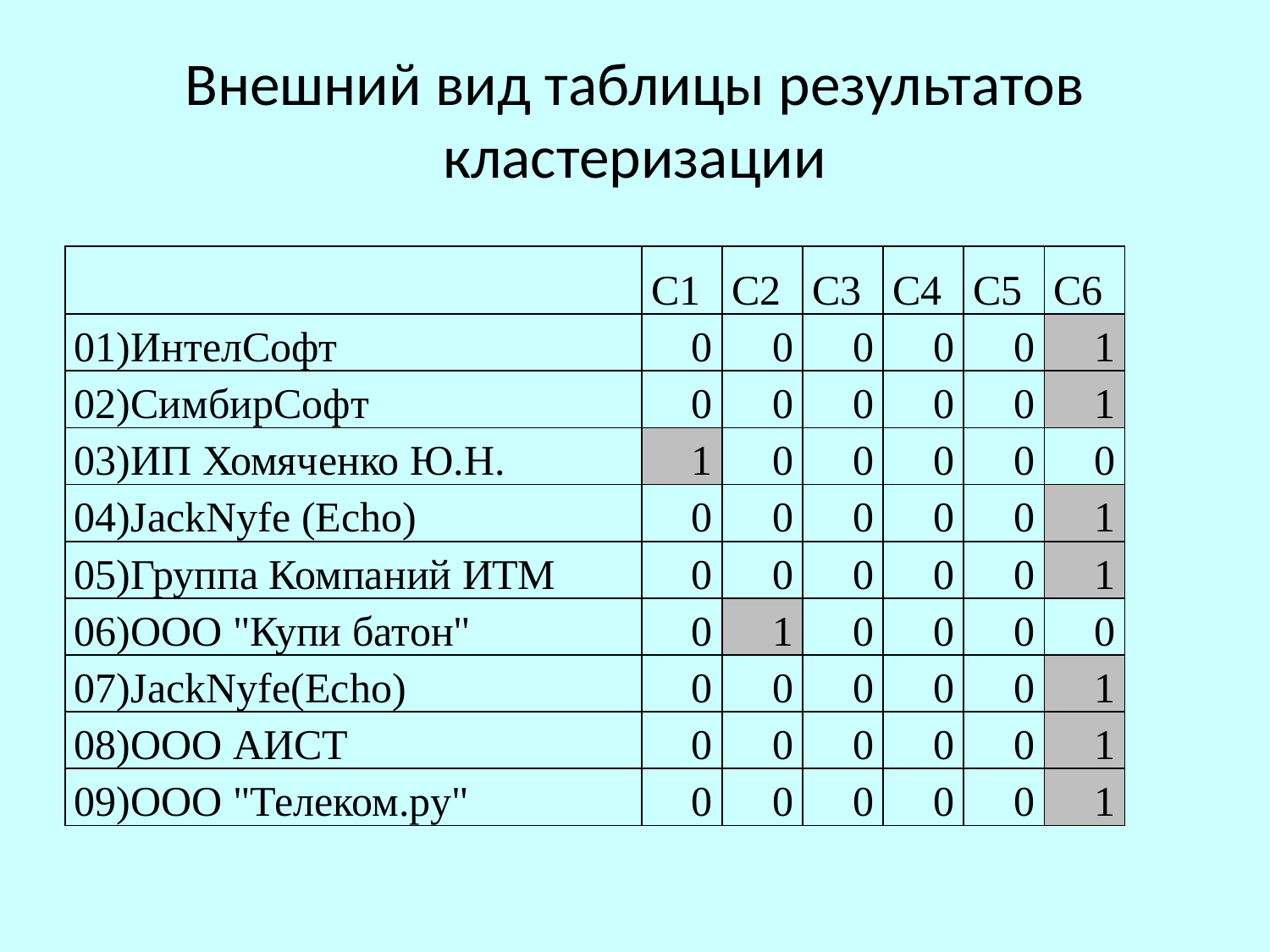

# Внешний вид таблицы результатов кластеризации
|  | С1 | С2 | С3 | С4 | С5 | С6 |
| --- | --- | --- | --- | --- | --- | --- |
| 01)ИнтелСофт | 0 | 0 | 0 | 0 | 0 | 1 |
| 02)СимбирСофт | 0 | 0 | 0 | 0 | 0 | 1 |
| 03)ИП Хомяченко Ю.Н. | 1 | 0 | 0 | 0 | 0 | 0 |
| 04)JackNyfe (Echo) | 0 | 0 | 0 | 0 | 0 | 1 |
| 05)Группа Компаний ИТМ | 0 | 0 | 0 | 0 | 0 | 1 |
| 06)ООО "Купи батон" | 0 | 1 | 0 | 0 | 0 | 0 |
| 07)JackNyfe(Echo) | 0 | 0 | 0 | 0 | 0 | 1 |
| 08)ООО АИСТ | 0 | 0 | 0 | 0 | 0 | 1 |
| 09)ООО "Телеком.ру" | 0 | 0 | 0 | 0 | 0 | 1 |